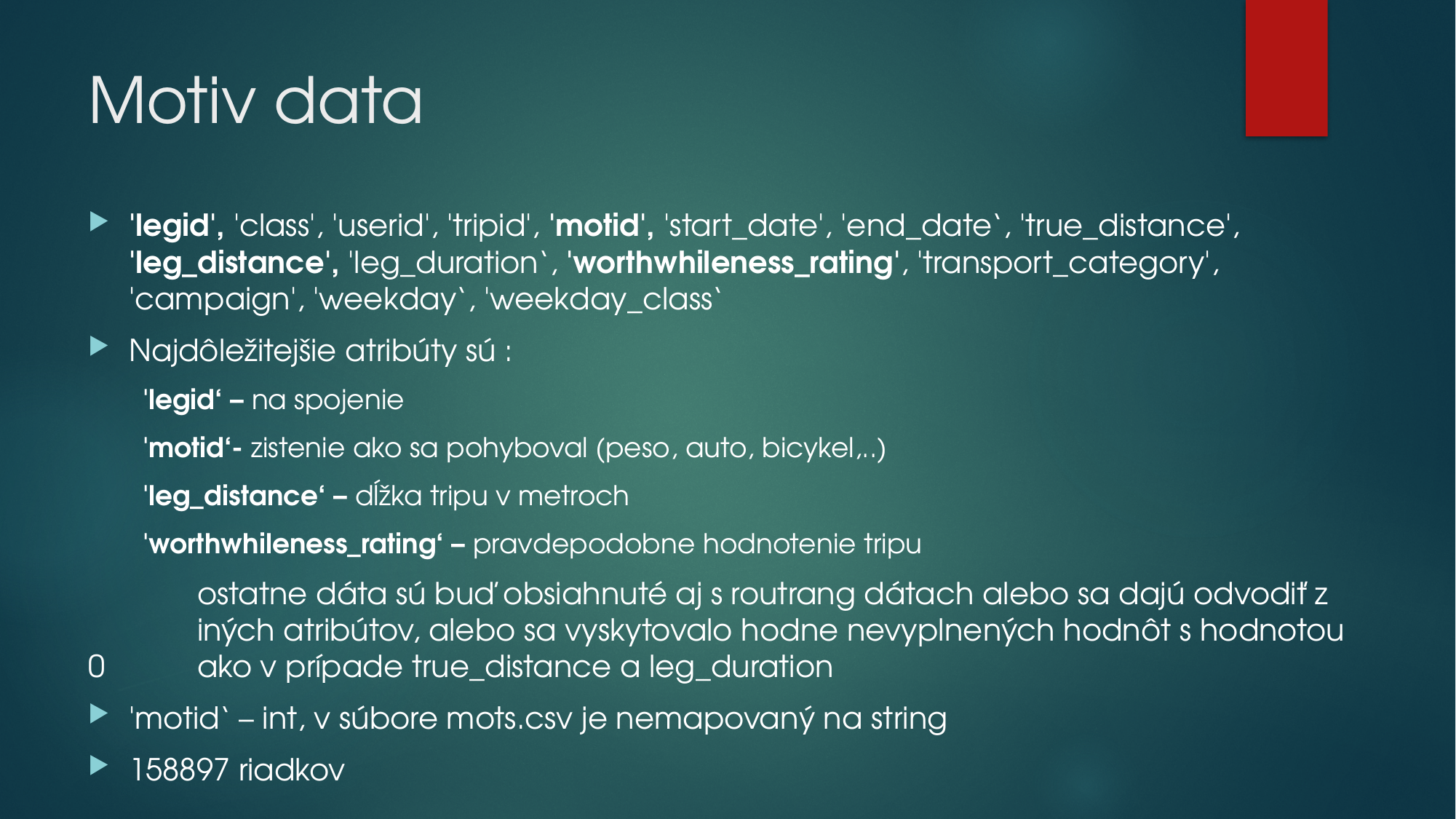

# Motiv data
'legid', 'class', 'userid', 'tripid', 'motid', 'start_date', 'end_date‘, 'true_distance', 'leg_distance', 'leg_duration‘, 'worthwhileness_rating', 'transport_category', 'campaign', 'weekday‘, 'weekday_class‘
Najdôležitejšie atribúty sú :
'legid‘ – na spojenie
'motid‘- zistenie ako sa pohyboval (peso, auto, bicykel,..)
'leg_distance‘ – dĺžka tripu v metroch
'worthwhileness_rating‘ – pravdepodobne hodnotenie tripu
	ostatne dáta sú buď obsiahnuté aj s routrang dátach alebo sa dajú odvodiť z 	iných atribútov, alebo sa vyskytovalo hodne nevyplnených hodnôt s hodnotou 0 	ako v prípade true_distance a leg_duration
'motid‘ – int, v súbore mots.csv je nemapovaný na string
158897 riadkov